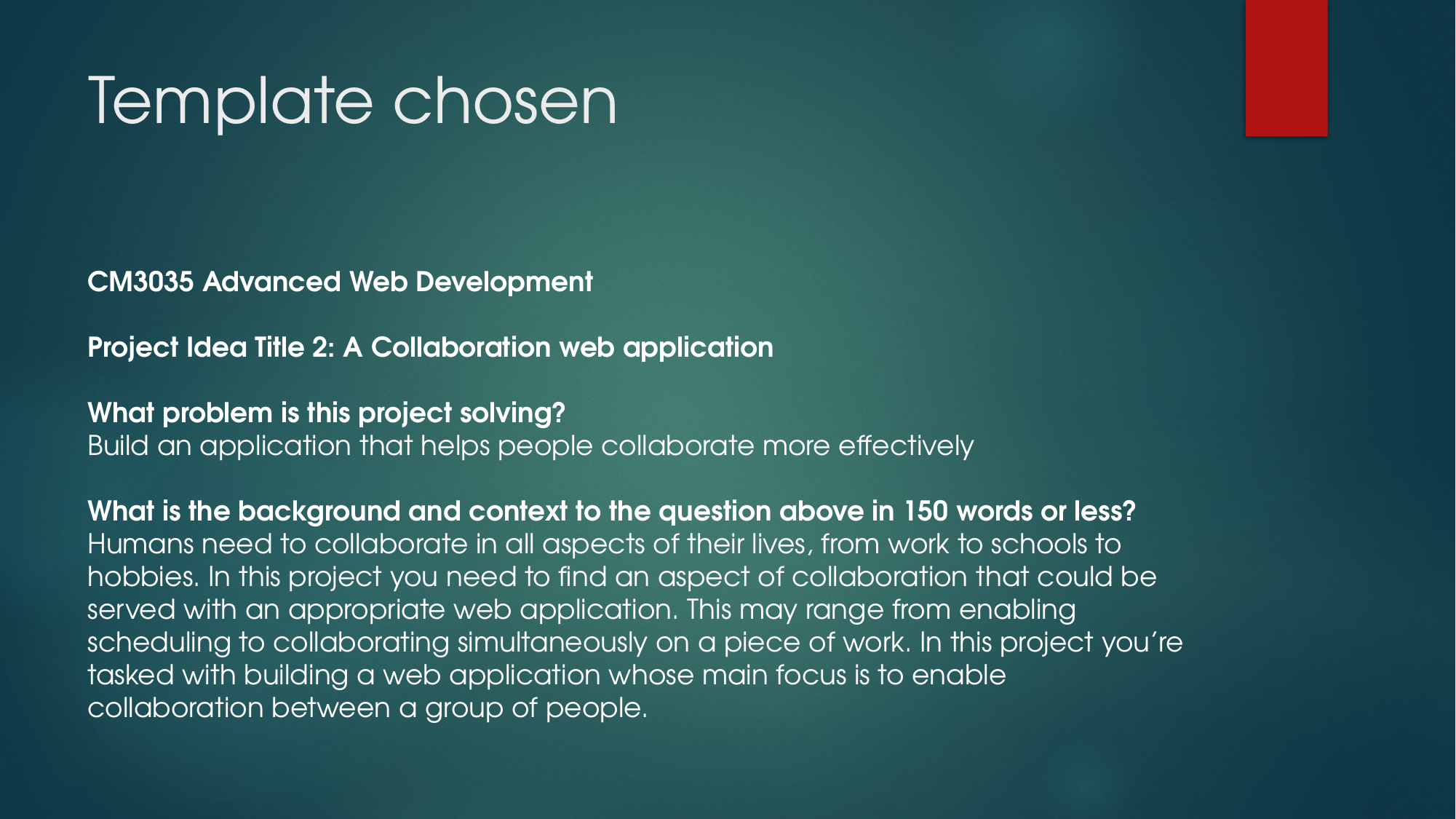

# Template chosen
CM3035 Advanced Web Development

Project Idea Title 2: A Collaboration web application

What problem is this project solving?
Build an application that helps people collaborate more effectively

What is the background and context to the question above in 150 words or less?
Humans need to collaborate in all aspects of their lives, from work to schools to hobbies. In this project you need to find an aspect of collaboration that could be served with an appropriate web application. This may range from enabling scheduling to collaborating simultaneously on a piece of work. In this project you’re tasked with building a web application whose main focus is to enable collaboration between a group of people.